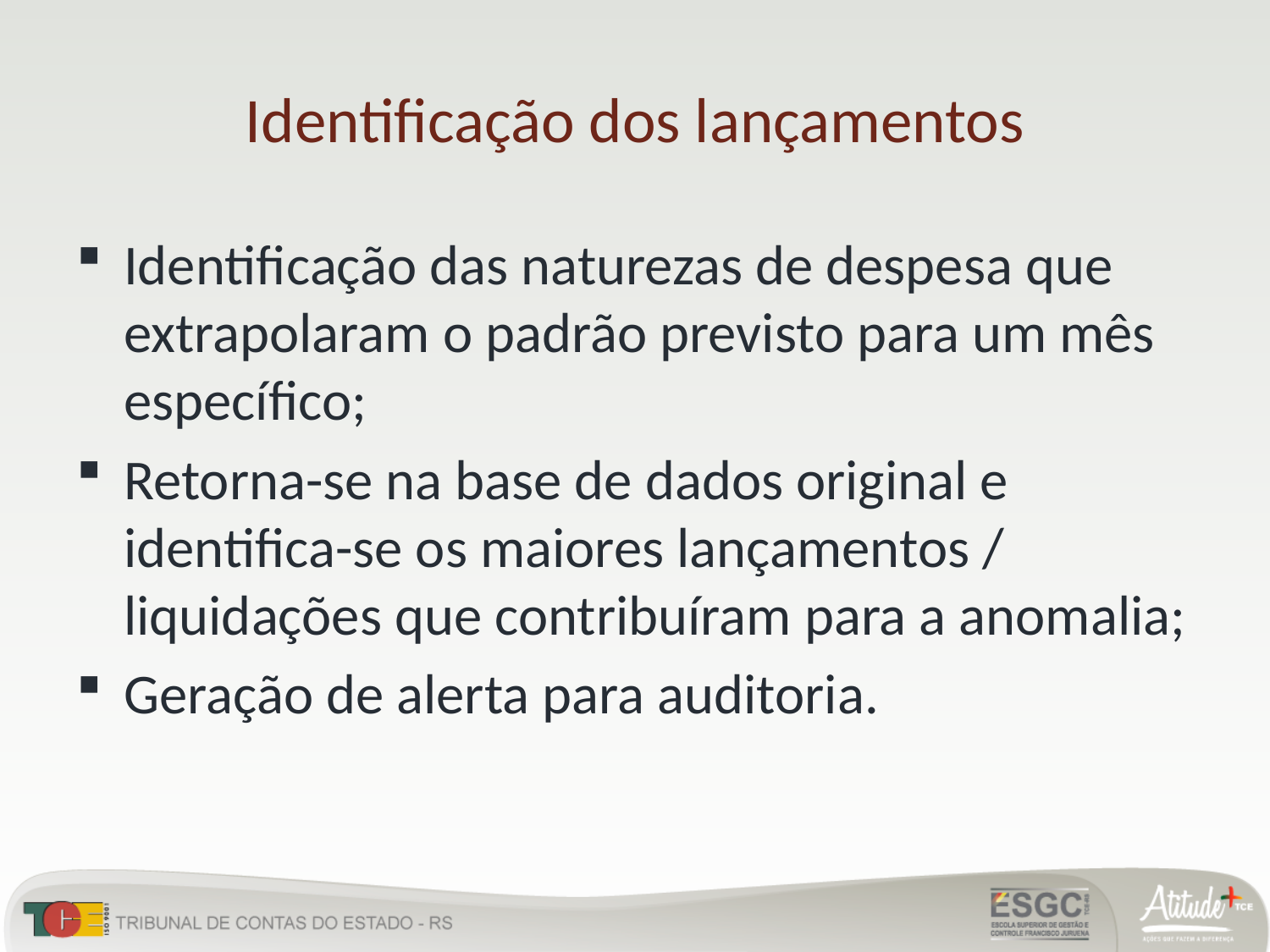

# Identificação dos lançamentos
Identificação das naturezas de despesa que extrapolaram o padrão previsto para um mês específico;
Retorna-se na base de dados original e identifica-se os maiores lançamentos / liquidações que contribuíram para a anomalia;
Geração de alerta para auditoria.